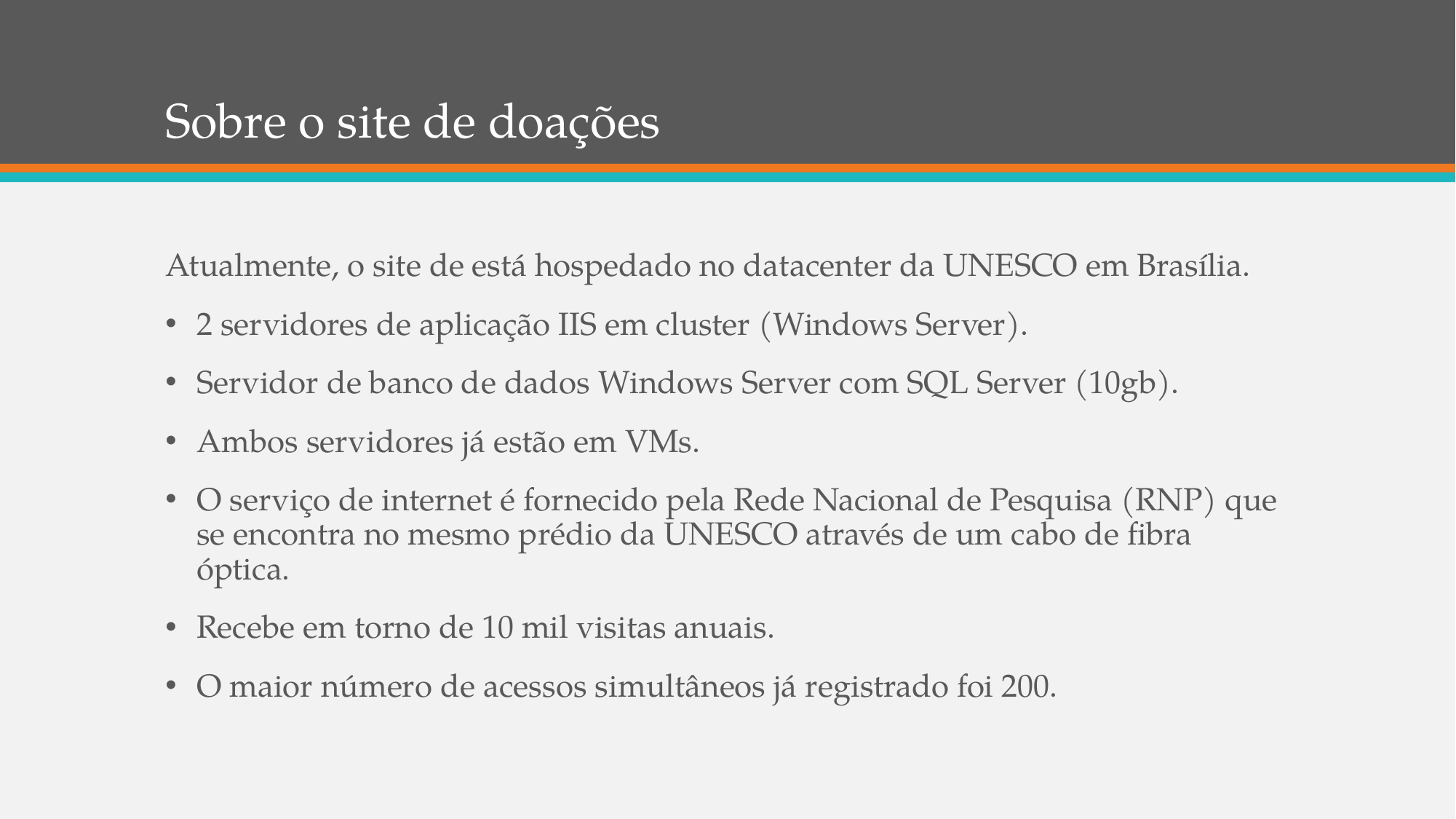

# Sobre o site de doações
Atualmente, o site de está hospedado no datacenter da UNESCO em Brasília.
2 servidores de aplicação IIS em cluster (Windows Server).
Servidor de banco de dados Windows Server com SQL Server (10gb).
Ambos servidores já estão em VMs.
O serviço de internet é fornecido pela Rede Nacional de Pesquisa (RNP) que se encontra no mesmo prédio da UNESCO através de um cabo de fibra óptica.
Recebe em torno de 10 mil visitas anuais.
O maior número de acessos simultâneos já registrado foi 200.